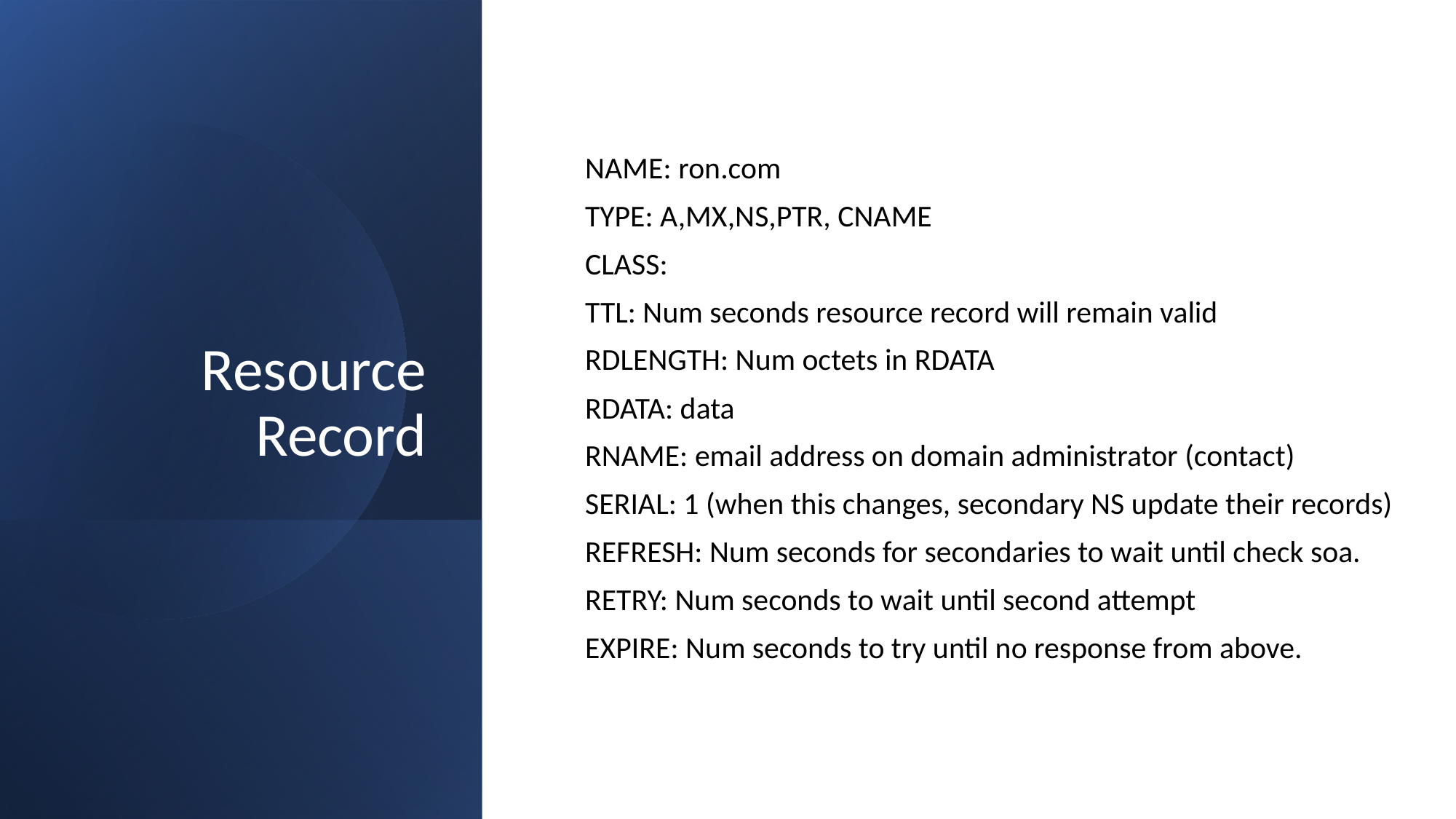

# Resource Record
NAME: ron.com
TYPE: A,MX,NS,PTR, CNAME
CLASS:
TTL: Num seconds resource record will remain valid
RDLENGTH: Num octets in RDATA
RDATA: data
RNAME: email address on domain administrator (contact)
SERIAL: 1 (when this changes, secondary NS update their records)
REFRESH: Num seconds for secondaries to wait until check soa.
RETRY: Num seconds to wait until second attempt
EXPIRE: Num seconds to try until no response from above.